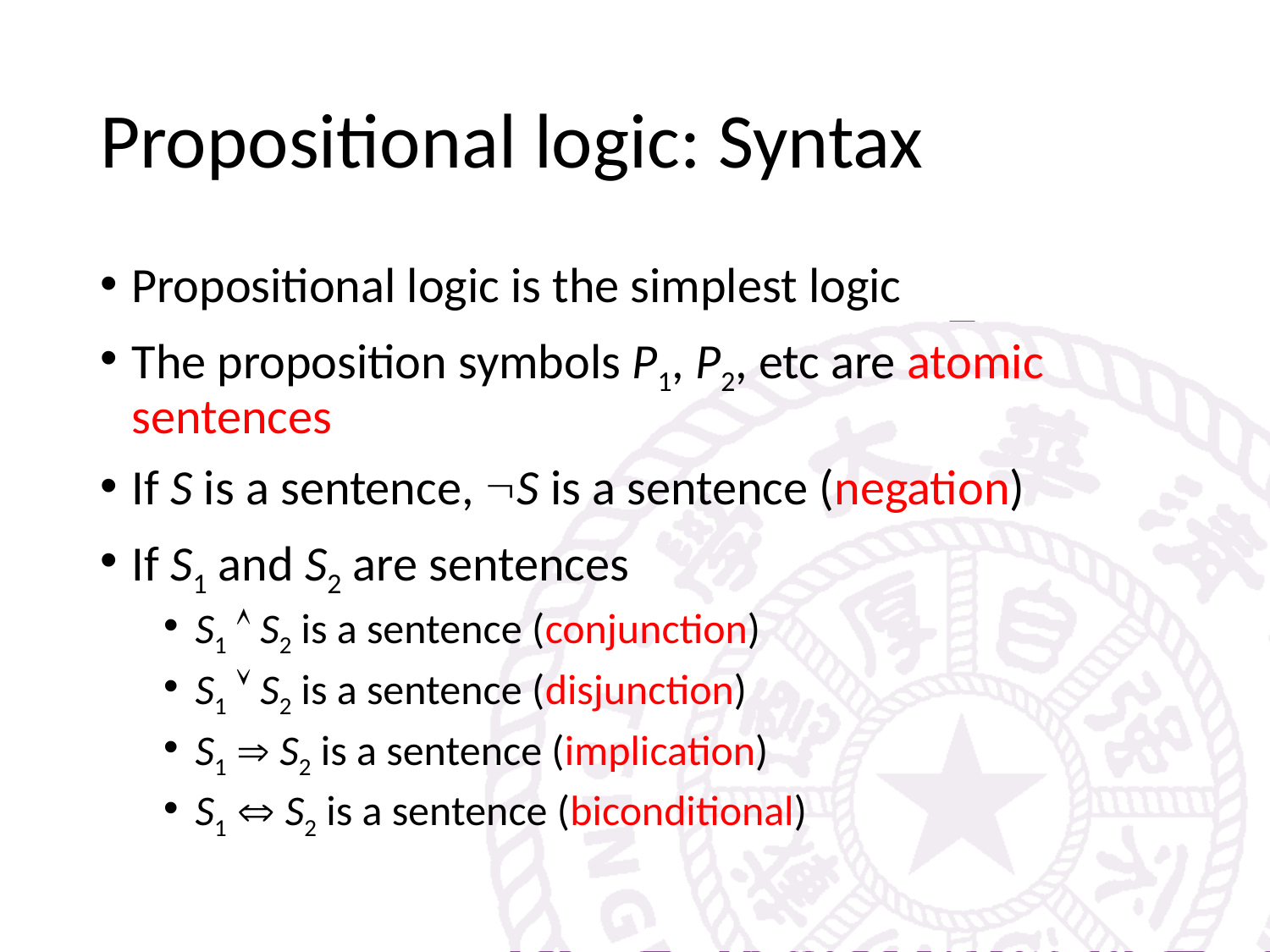

# Propositional logic: Syntax
Propositional logic is the simplest logic
The proposition symbols P1, P2, etc are atomic sentences
If S is a sentence, ¬S is a sentence (negation)
If S1 and S2 are sentences
S1 ∧ S2 is a sentence (conjunction)
S1 ∨ S2 is a sentence (disjunction)
S1 ⇒ S2 is a sentence (implication)
S1 ⇔ S2 is a sentence (biconditional)